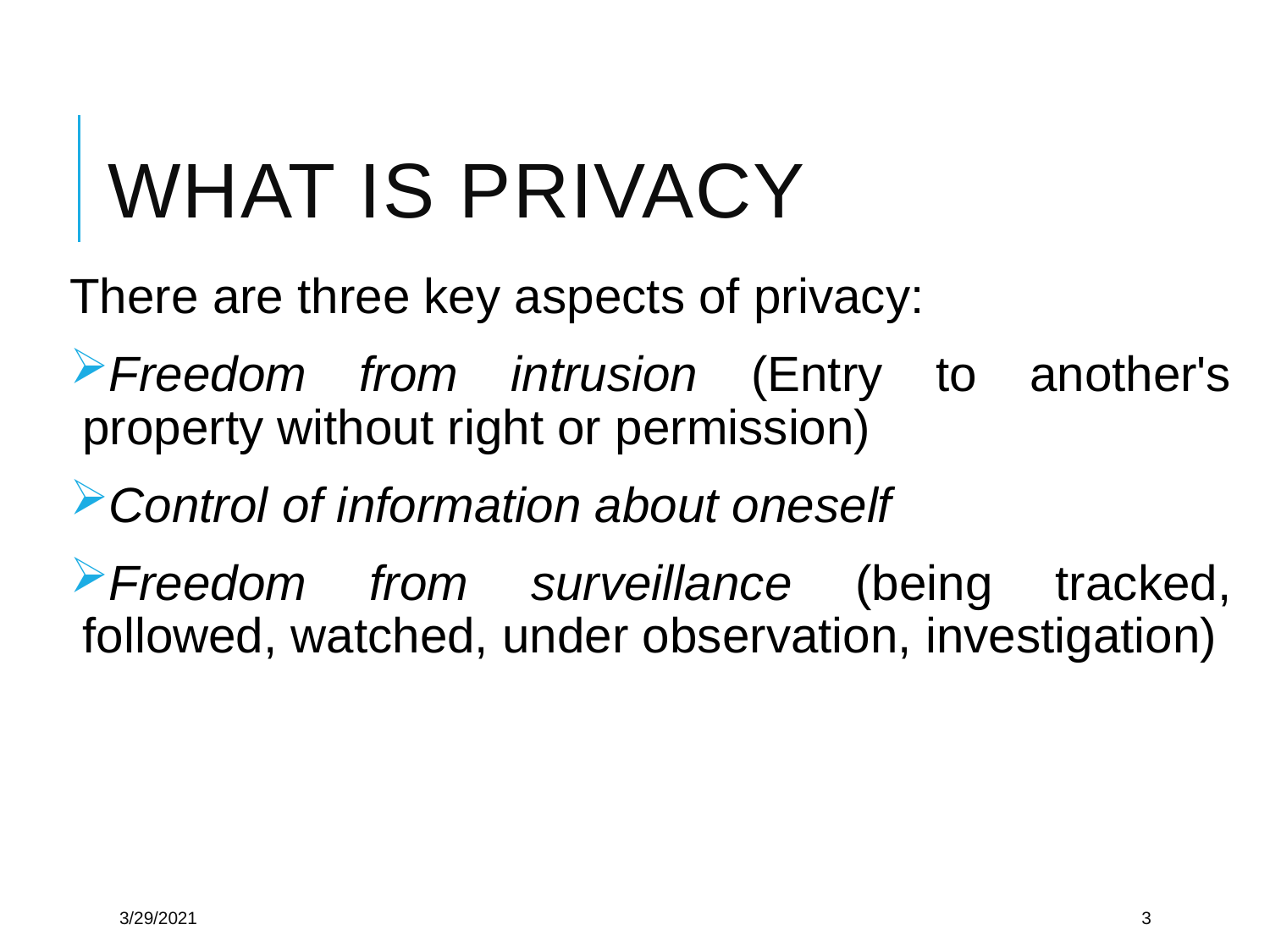

# What is Privacy
There are three key aspects of privacy:
Freedom from intrusion (Entry to another's property without right or permission)
Control of information about oneself
Freedom from surveillance (being tracked, followed, watched, under observation, investigation)

3/29/2021
3